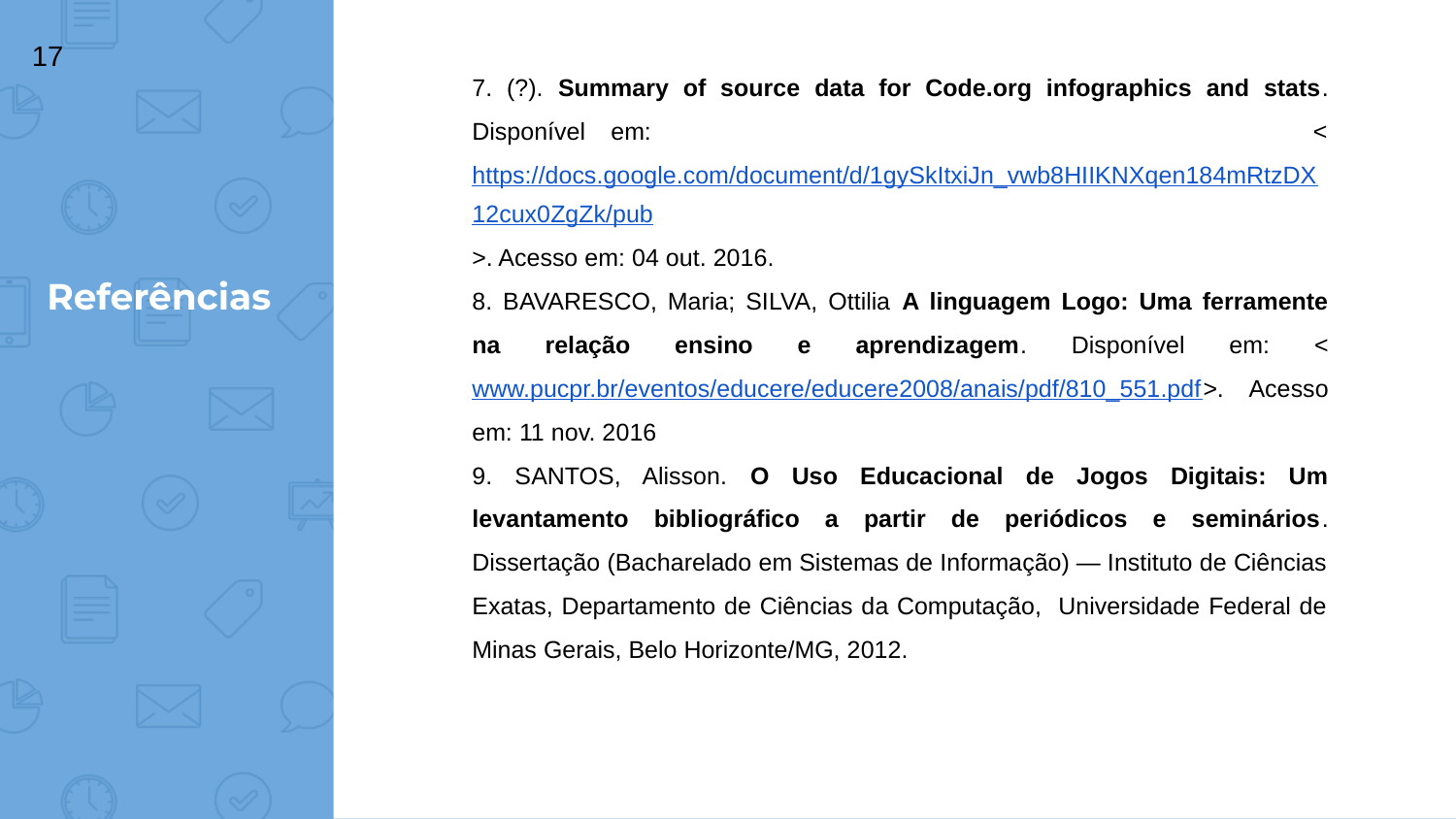

17
7. (?). Summary of source data for Code.org infographics and stats. Disponível em:                          <https://docs.google.com/document/d/1gySkItxiJn_vwb8HIIKNXqen184mRtzDX12cux0ZgZk/pub>. Acesso em: 04 out. 2016.
8. BAVARESCO, Maria; SILVA, Ottilia A linguagem Logo: Uma ferramente na relação ensino e aprendizagem. Disponível em: <www.pucpr.br/eventos/educere/educere2008/anais/pdf/810_551.pdf>. Acesso em: 11 nov. 2016
9. SANTOS, Alisson. O Uso Educacional de Jogos Digitais: Um levantamento bibliográfico a partir de periódicos e seminários. Dissertação (Bacharelado em Sistemas de Informação) — Instituto de Ciências Exatas, Departamento de Ciências da Computação,  Universidade Federal de Minas Gerais, Belo Horizonte/MG, 2012.

# Referências